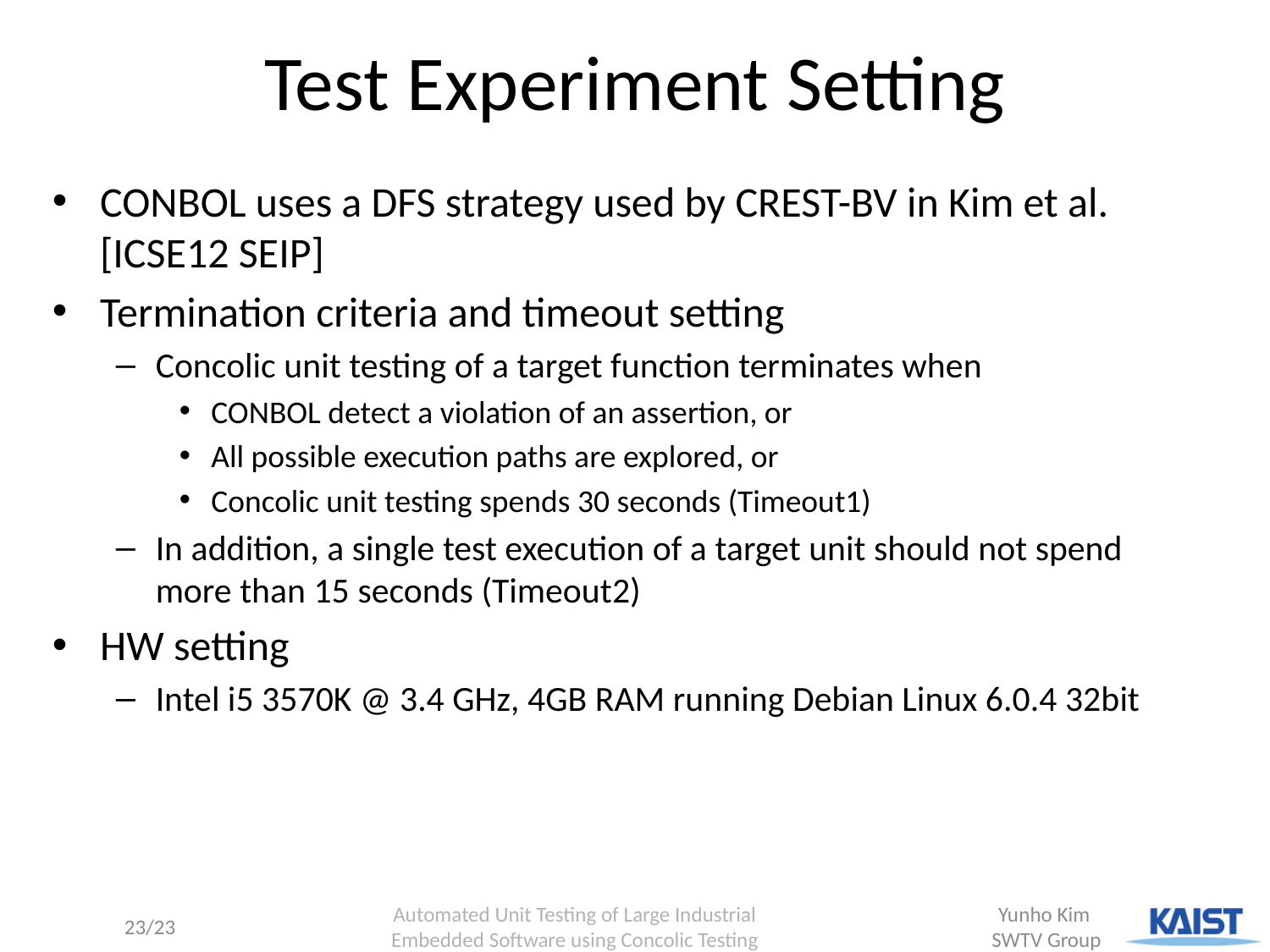

# Test Experiment Setting
CONBOL uses a DFS strategy used by CREST-BV in Kim et al. [ICSE12 SEIP]
Termination criteria and timeout setting
Concolic unit testing of a target function terminates when
CONBOL detect a violation of an assertion, or
All possible execution paths are explored, or
Concolic unit testing spends 30 seconds (Timeout1)
In addition, a single test execution of a target unit should not spend more than 15 seconds (Timeout2)
HW setting
Intel i5 3570K @ 3.4 GHz, 4GB RAM running Debian Linux 6.0.4 32bit
 Automated Unit Testing of Large Industrial
Embedded Software using Concolic Testing
23/23
Yunho Kim
SWTV Group